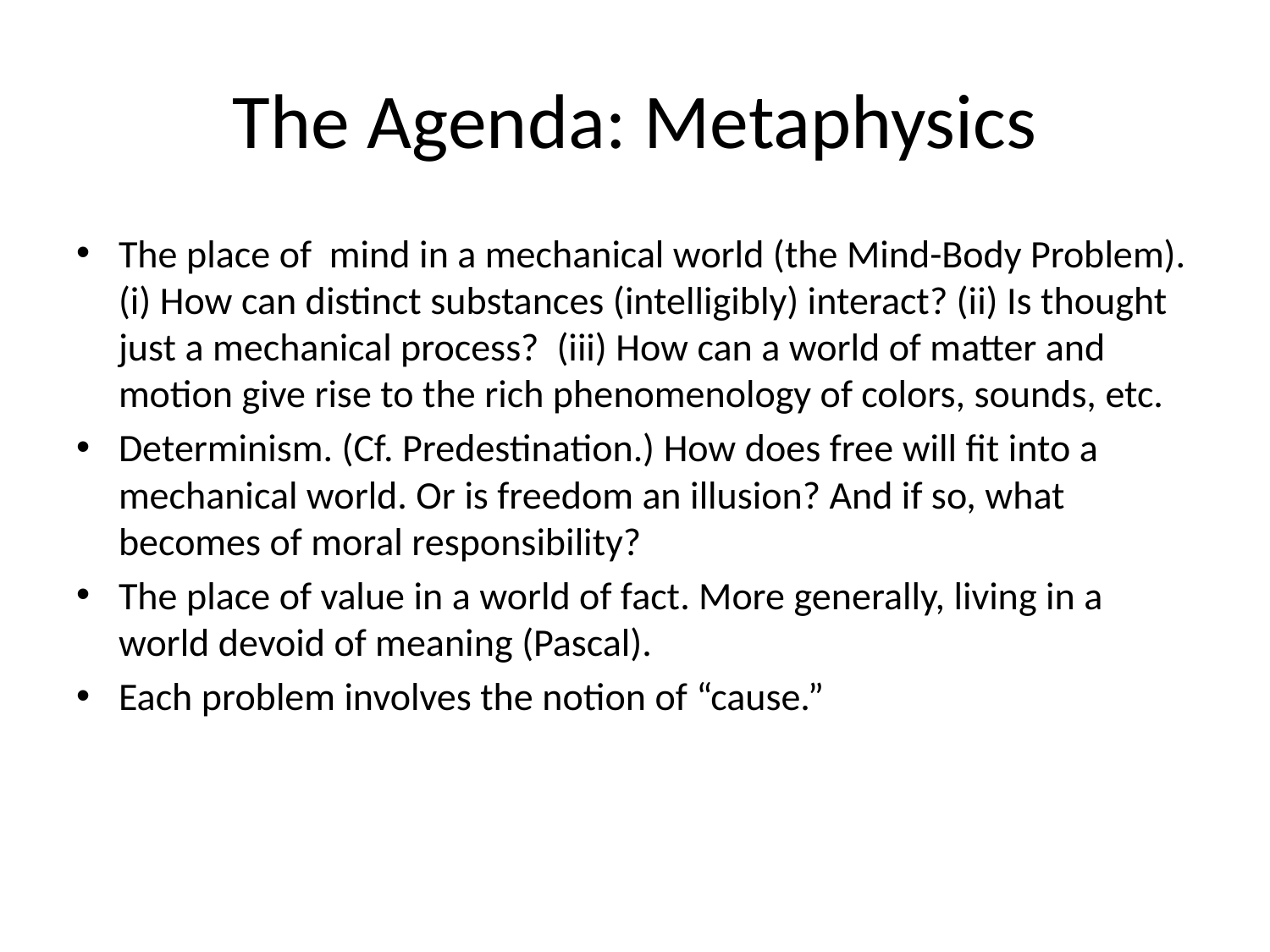

# The Agenda: Metaphysics
The place of  mind in a mechanical world (the Mind-Body Problem). (i) How can distinct substances (intelligibly) interact? (ii) Is thought just a mechanical process?  (iii) How can a world of matter and motion give rise to the rich phenomenology of colors, sounds, etc.
Determinism. (Cf. Predestination.) How does free will fit into a mechanical world. Or is freedom an illusion? And if so, what becomes of moral responsibility?
The place of value in a world of fact. More generally, living in a world devoid of meaning (Pascal).
Each problem involves the notion of “cause.”